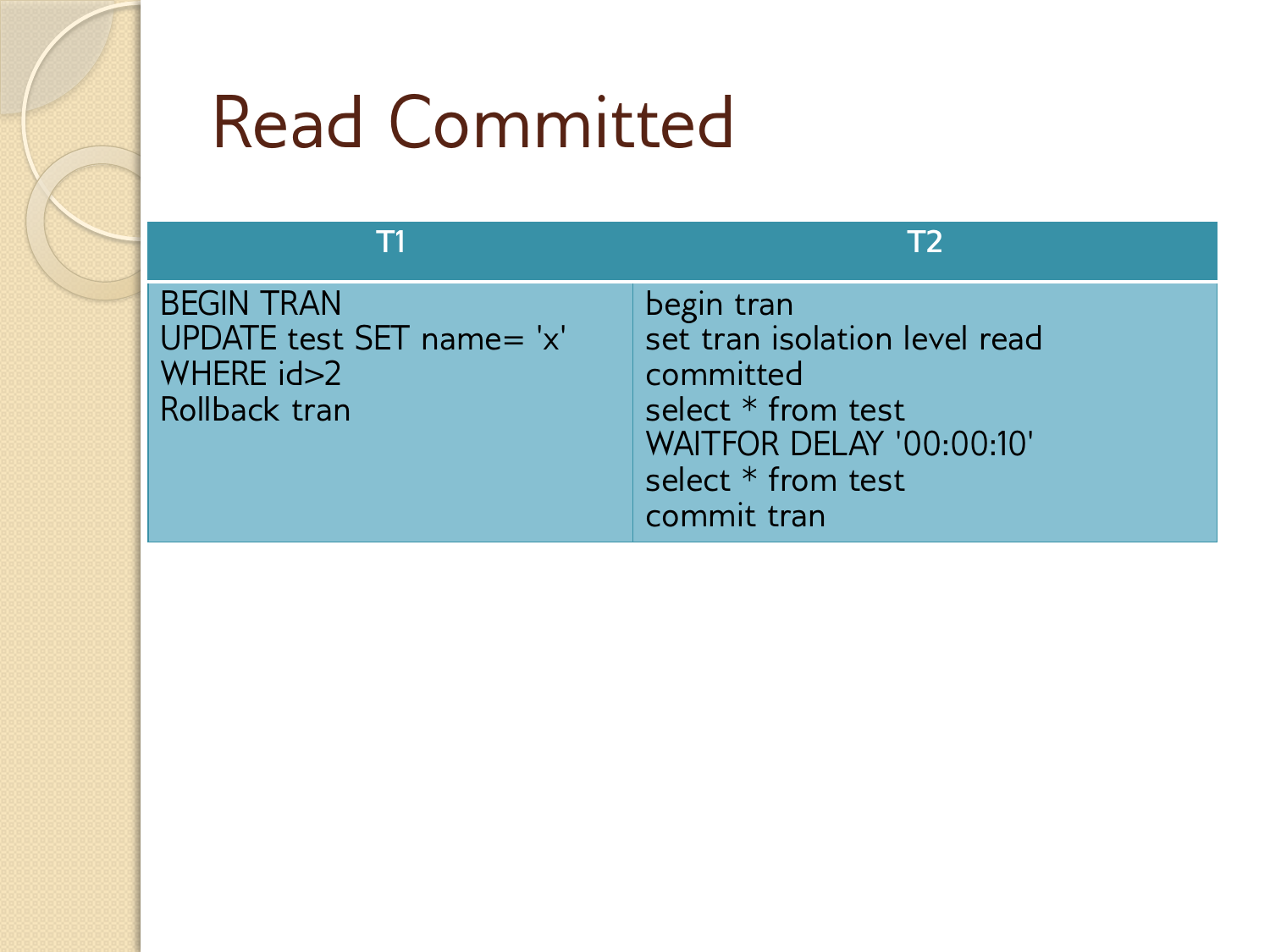

# Read Committed
| T1 | T2 |
| --- | --- |
| BEGIN TRAN UPDATE test SET name= 'x' WHERE id>2 Rollback tran | begin tran set tran isolation level read committed select \* from test WAITFOR DELAY '00:00:10' select \* from test commit tran |